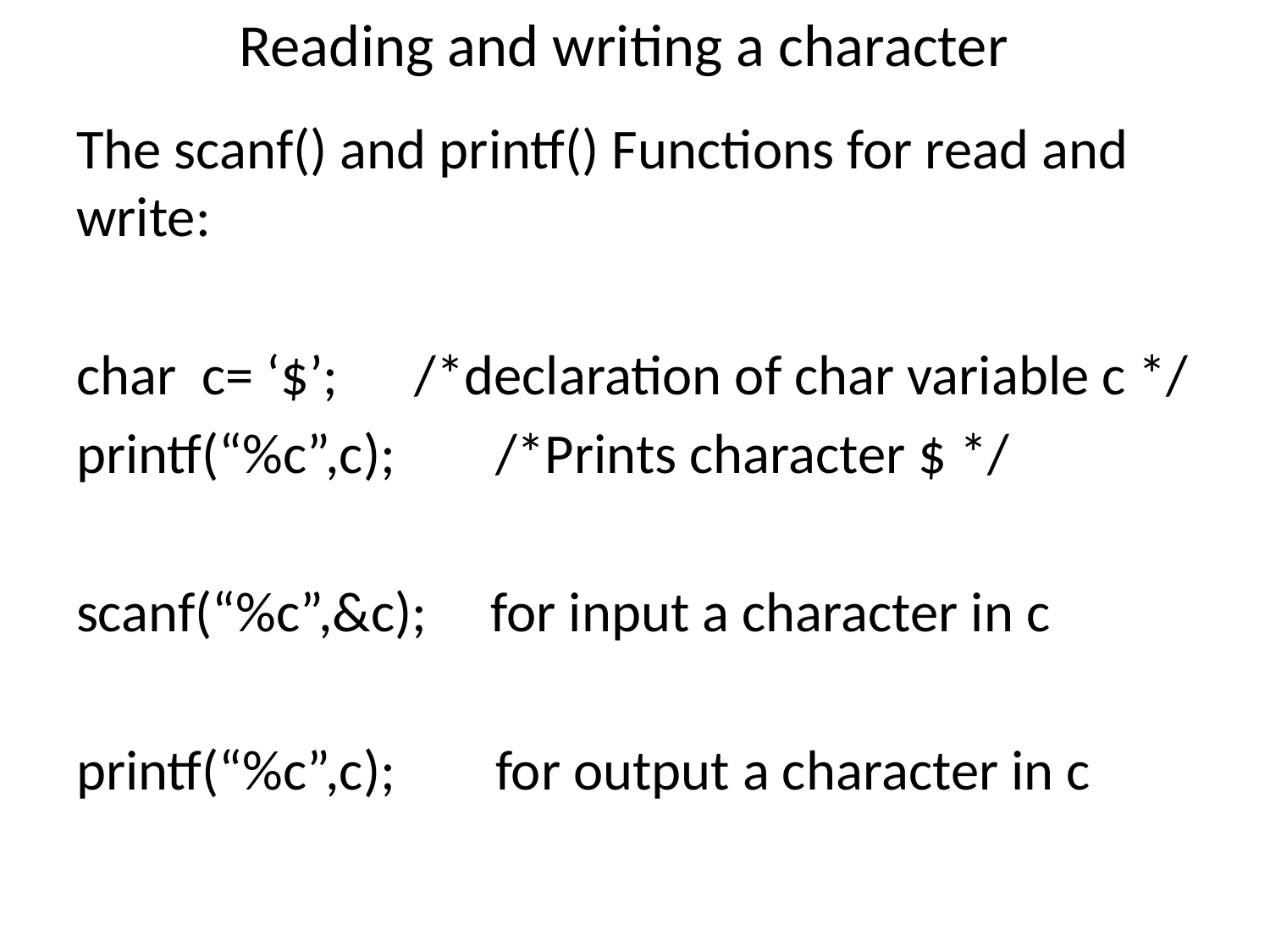

# Reading and writing a character
The scanf() and printf() Functions for read and write:

char  c= ‘$’;      /*declaration of char variable c */
printf(“%c”,c); 	   /*Prints character $ */

scanf(“%c”,&c);     for input a character in c

printf(“%c”,c); 	   for output a character in c